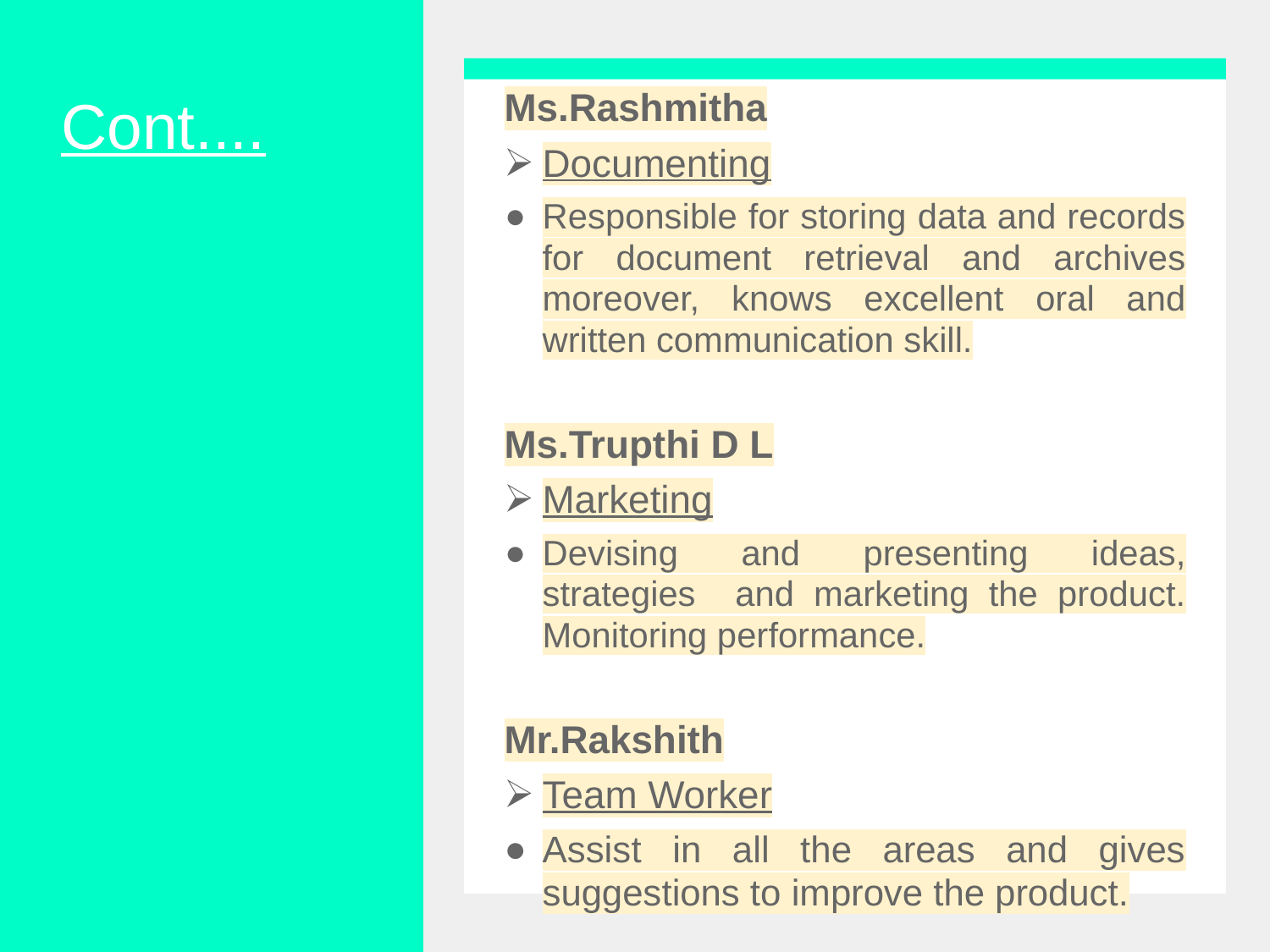

Ms.Rashmitha
Documenting
Responsible for storing data and records for document retrieval and archives moreover, knows excellent oral and written communication skill.

Ms.Trupthi D L
Marketing
Devising and presenting ideas, strategies  and marketing the product. Monitoring performance.

Mr.Rakshith
Team Worker
Assist in all the areas and gives suggestions to improve the product.
# Cont....